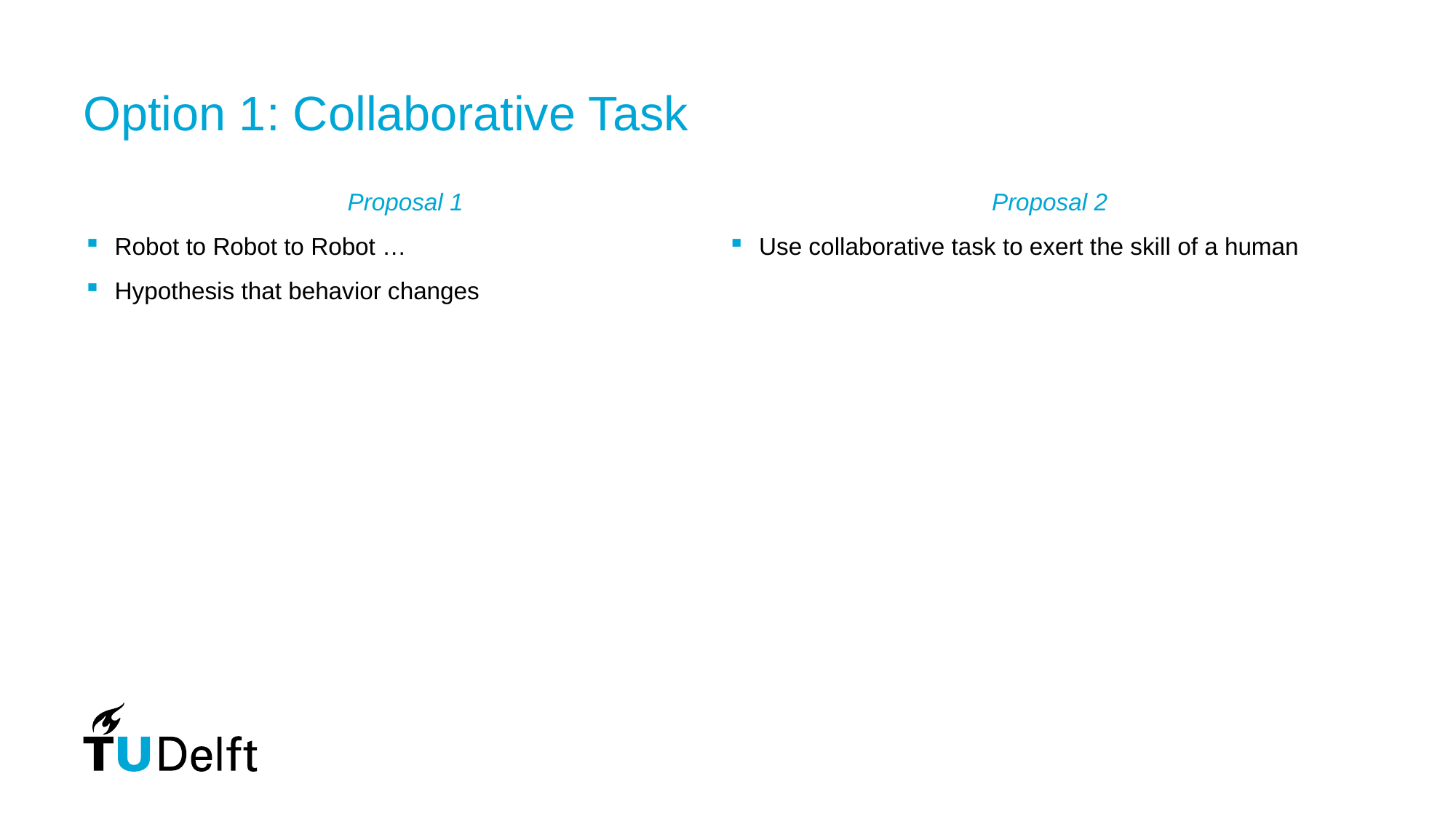

# Option 1: Collaborative Task
Proposal 1
Robot to Robot to Robot …
Hypothesis that behavior changes

Proposal 2
Use collaborative task to exert the skill of a human